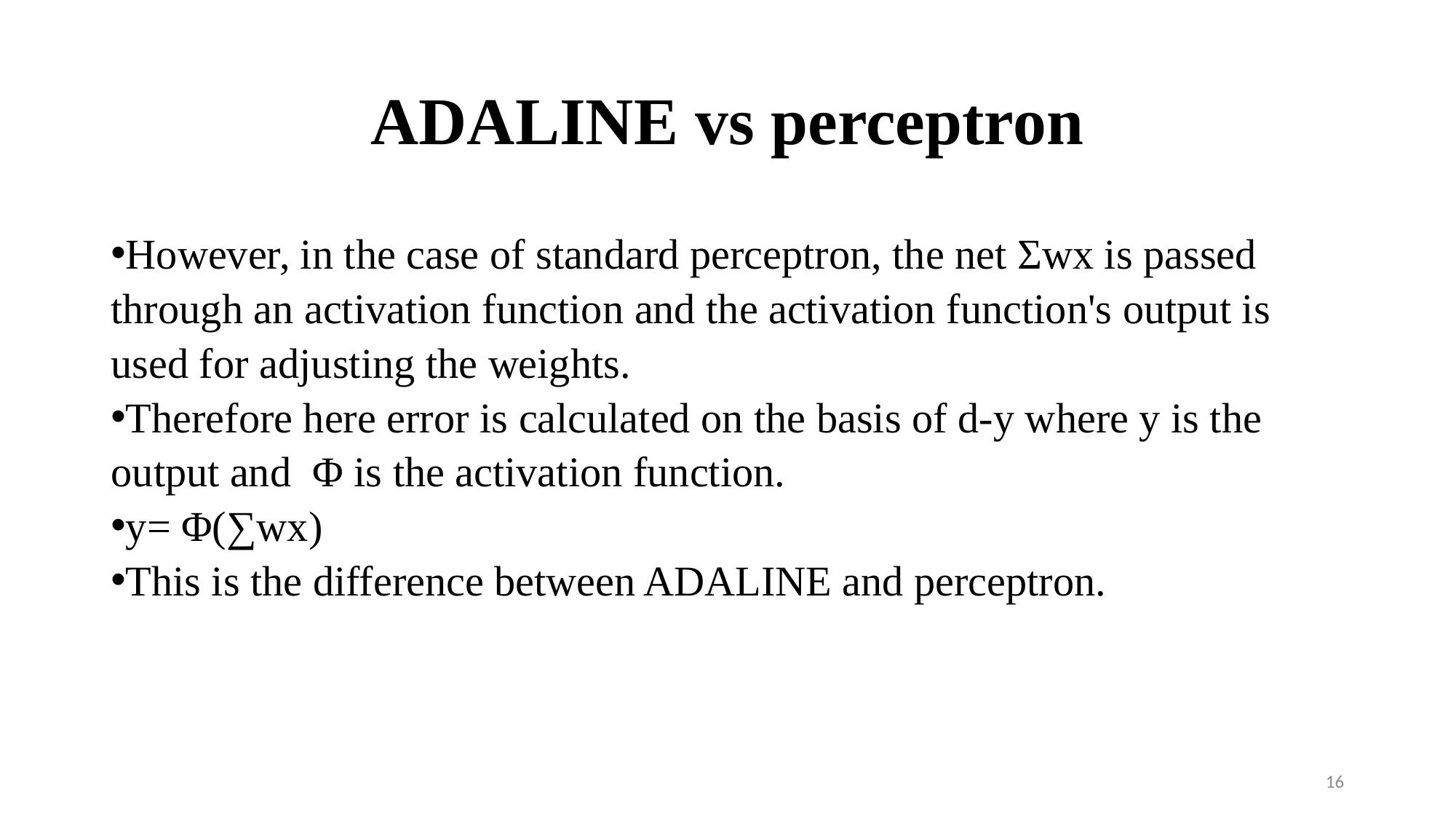

# ADALINE vs perceptron
However, in the case of standard perceptron, the net Σwx is passed through an activation function and the activation function's output is used for adjusting the weights.
Therefore here error is calculated on the basis of d-y where y is the output and  Φ is the activation function.
y= Φ(∑wx)
This is the difference between ADALINE and perceptron.
16